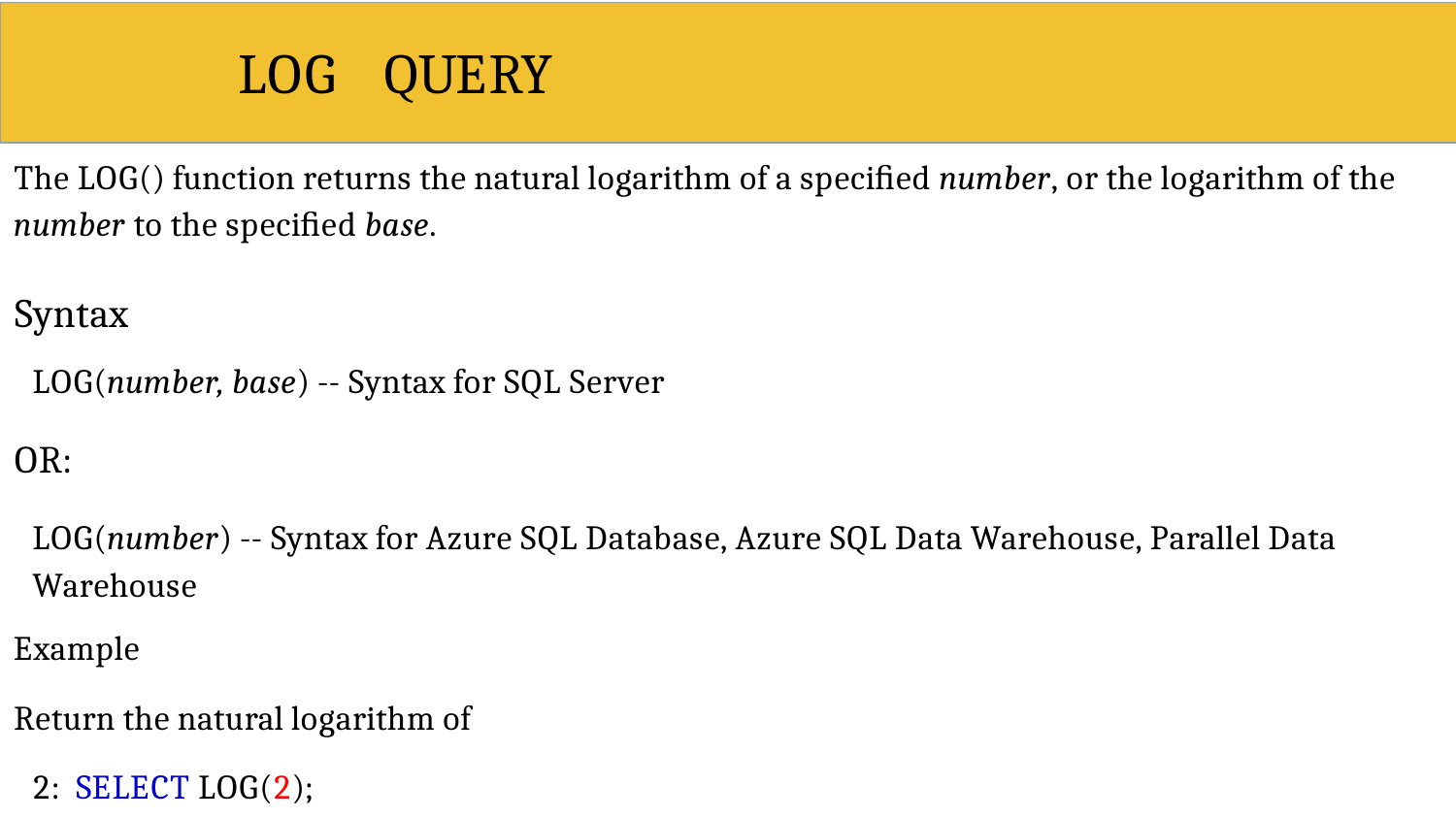

# LOG	QUERY
The LOG() function returns the natural logarithm of a speciﬁed number, or the logarithm of the
number to the speciﬁed base.

Syntax
LOG(number, base) -- Syntax for SQL Server
OR:
LOG(number) -- Syntax for Azure SQL Database, Azure SQL Data Warehouse, Parallel Data  Warehouse
Example
Return the natural logarithm of 2:  SELECT LOG(2);